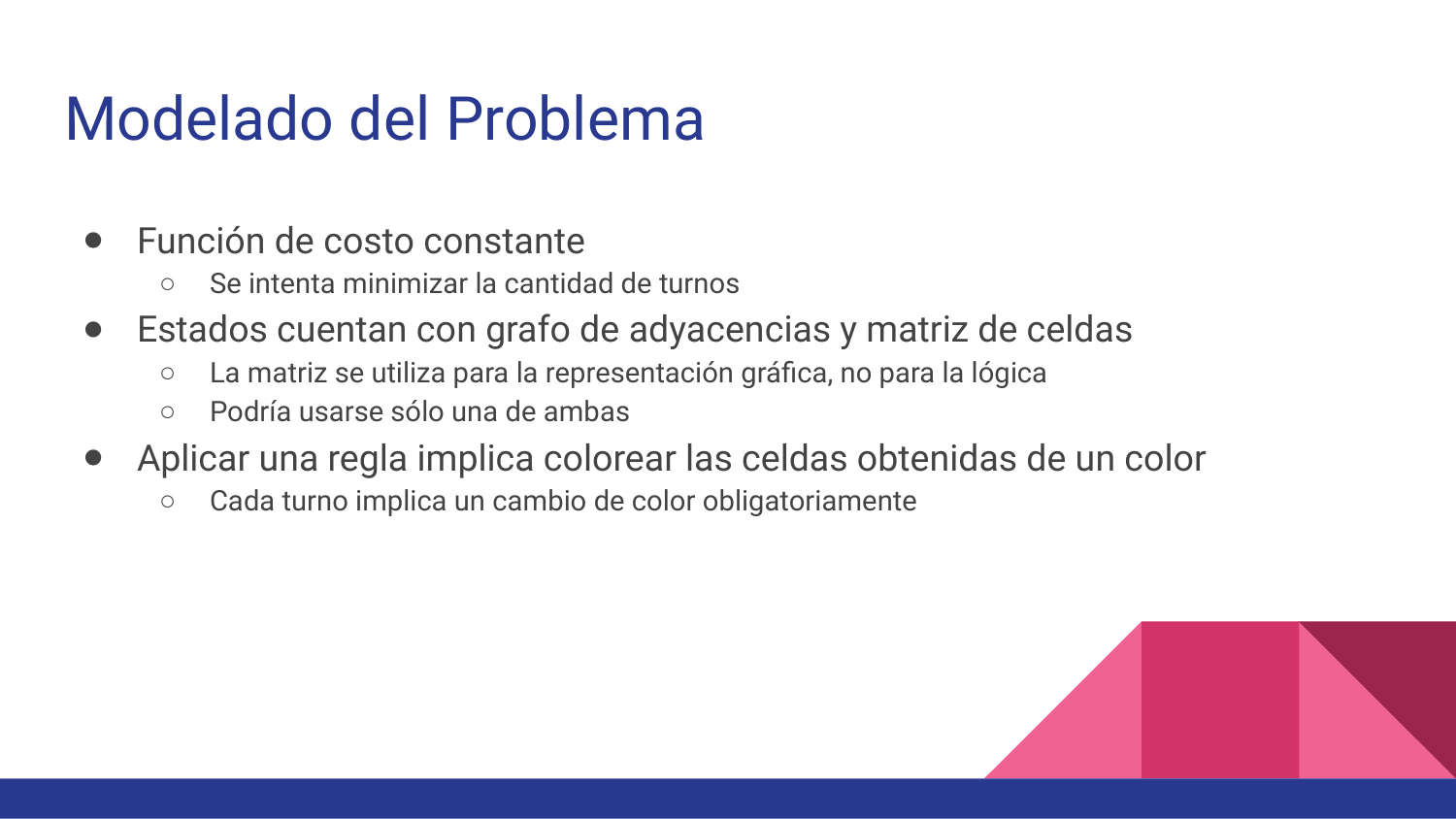

# Modelado del Problema
Función de costo constante
Se intenta minimizar la cantidad de turnos
Estados cuentan con grafo de adyacencias y matriz de celdas
La matriz se utiliza para la representación gráfica, no para la lógica
Podría usarse sólo una de ambas
Aplicar una regla implica colorear las celdas obtenidas de un color
Cada turno implica un cambio de color obligatoriamente